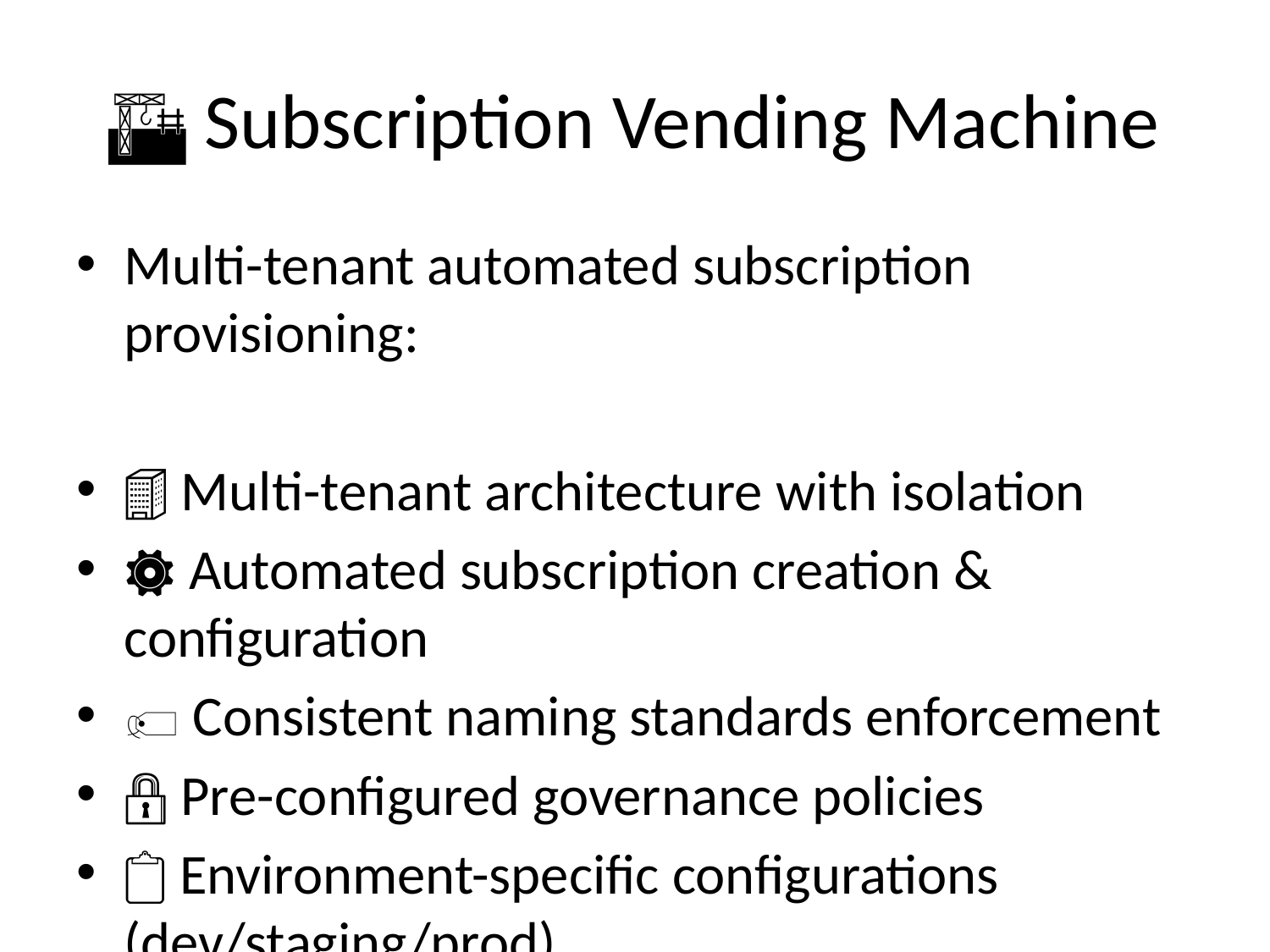

# 🏗️ Subscription Vending Machine
Multi-tenant automated subscription provisioning:

🏢 Multi-tenant architecture with isolation
⚙️ Automated subscription creation & configuration
🏷️ Consistent naming standards enforcement
🔒 Pre-configured governance policies
📋 Environment-specific configurations (dev/staging/prod)
🔄 Self-service portal capabilities
📊 Usage tracking & cost allocation